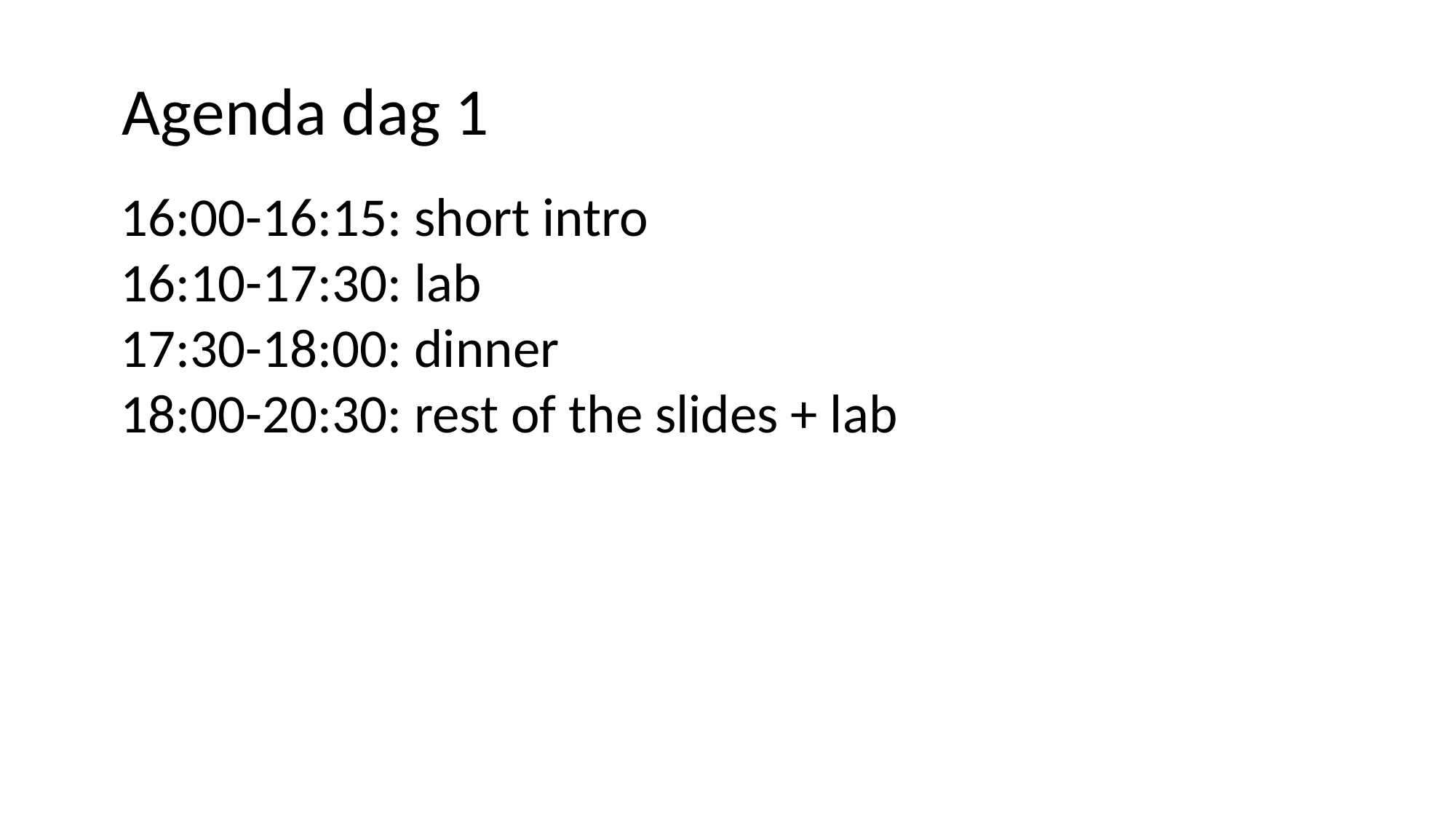

Agenda dag 1
16:00-16:15: short intro
16:10-17:30: lab
17:30-18:00: dinner
18:00-20:30: rest of the slides + lab